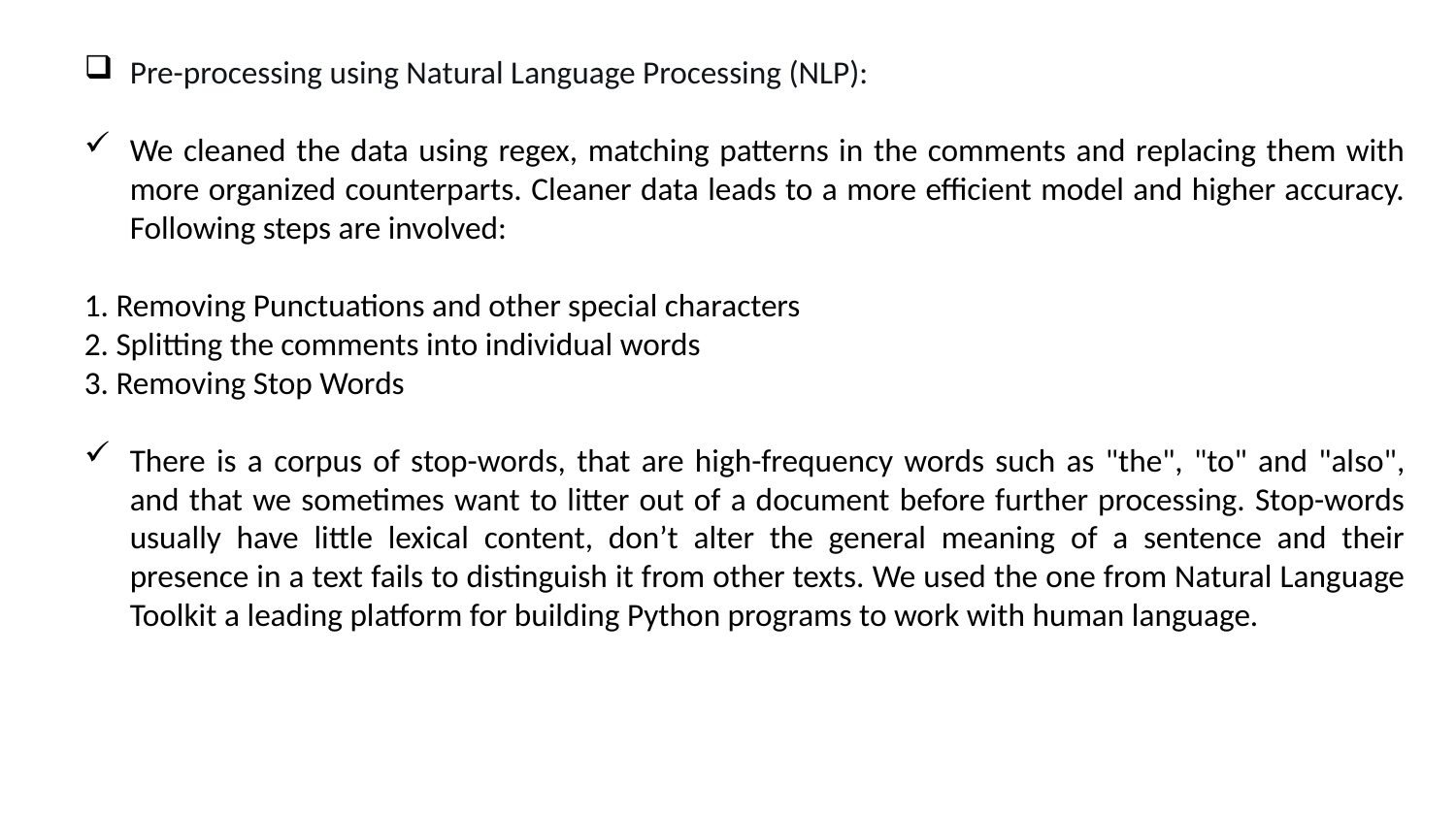

Pre-processing using Natural Language Processing (NLP):

We cleaned the data using regex, matching patterns in the comments and replacing them with more organized counterparts. Cleaner data leads to a more efficient model and higher accuracy. Following steps are involved:

1. Removing Punctuations and other special characters
2. Splitting the comments into individual words
3. Removing Stop Words

There is a corpus of stop-words, that are high-frequency words such as "the", "to" and "also", and that we sometimes want to litter out of a document before further processing. Stop-words usually have little lexical content, don’t alter the general meaning of a sentence and their presence in a text fails to distinguish it from other texts. We used the one from Natural Language Toolkit a leading platform for building Python programs to work with human language.